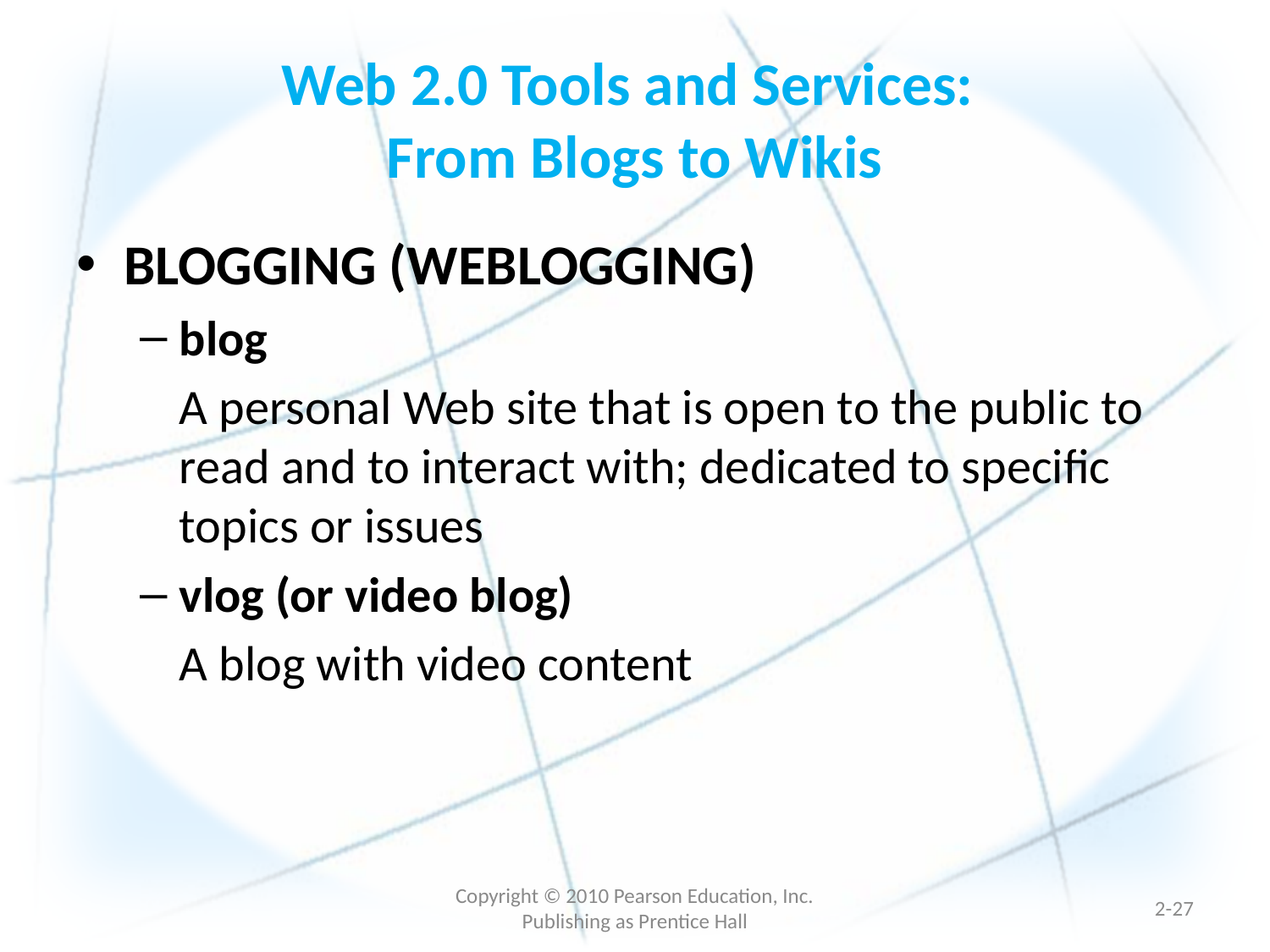

# Web 2.0 Tools and Services: From Blogs to Wikis
BLOGGING (WEBLOGGING)
blog
	A personal Web site that is open to the public to read and to interact with; dedicated to specific topics or issues
vlog (or video blog)
	A blog with video content
Copyright © 2010 Pearson Education, Inc. Publishing as Prentice Hall
2-27